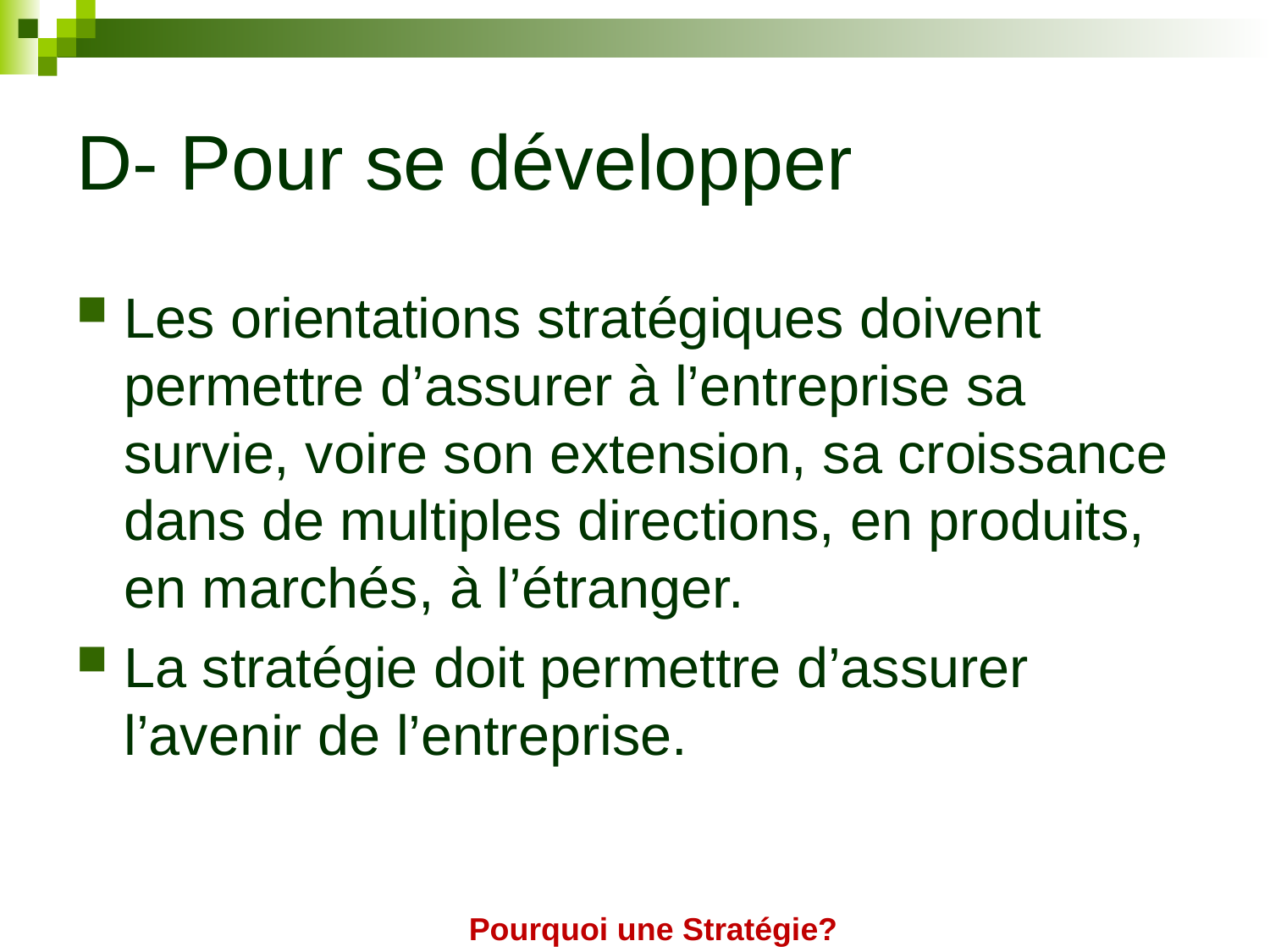

# D- Pour se développer
Les orientations stratégiques doivent permettre d’assurer à l’entreprise sa survie, voire son extension, sa croissance dans de multiples directions, en produits, en marchés, à l’étranger.
La stratégie doit permettre d’assurer l’avenir de l’entreprise.
Pourquoi une Stratégie?